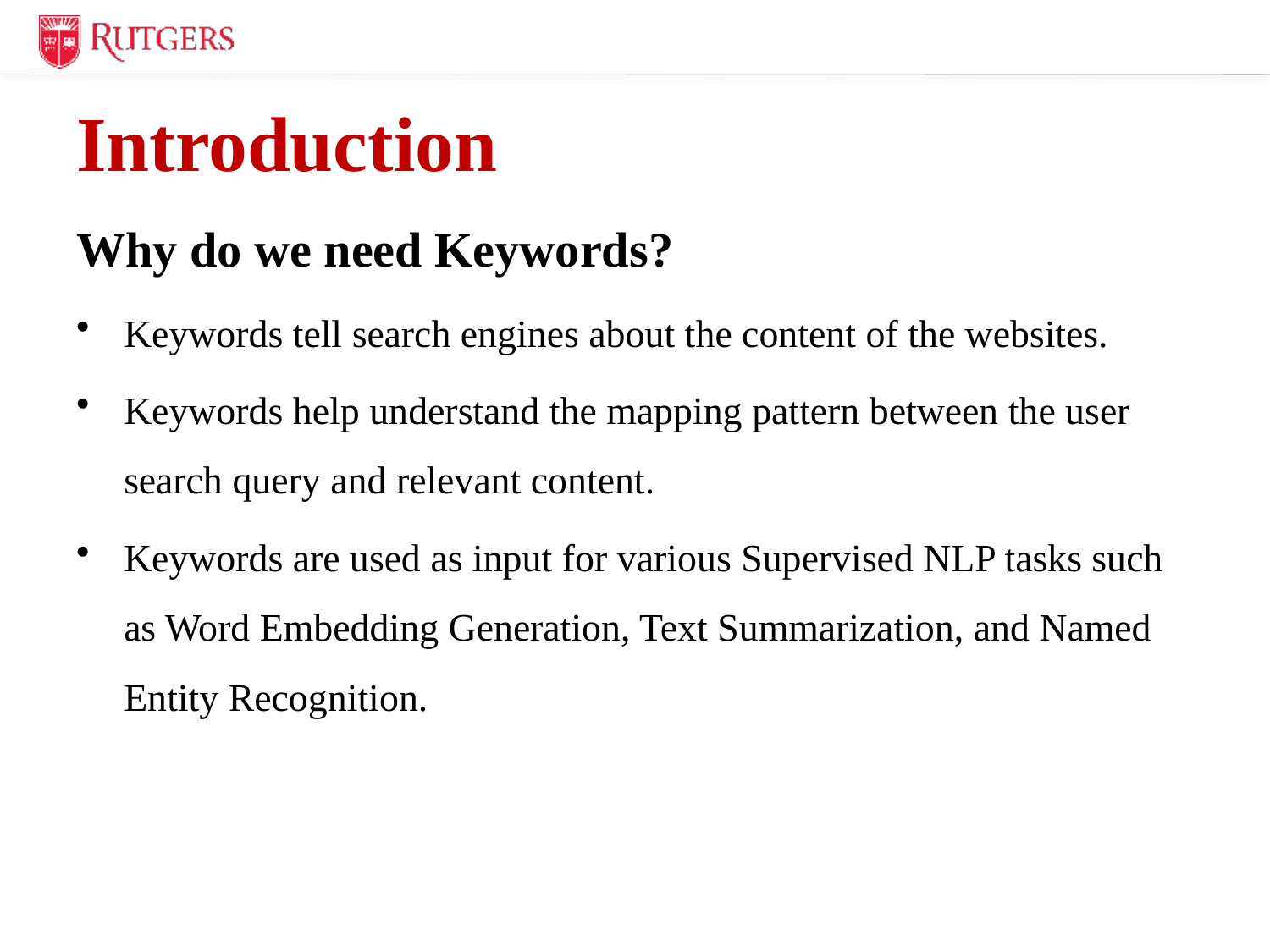

# Introduction
Why do we need Keywords?
Keywords tell search engines about the content of the websites.
Keywords help understand the mapping pattern between the user search query and relevant content.
Keywords are used as input for various Supervised NLP tasks such as Word Embedding Generation, Text Summarization, and Named Entity Recognition.